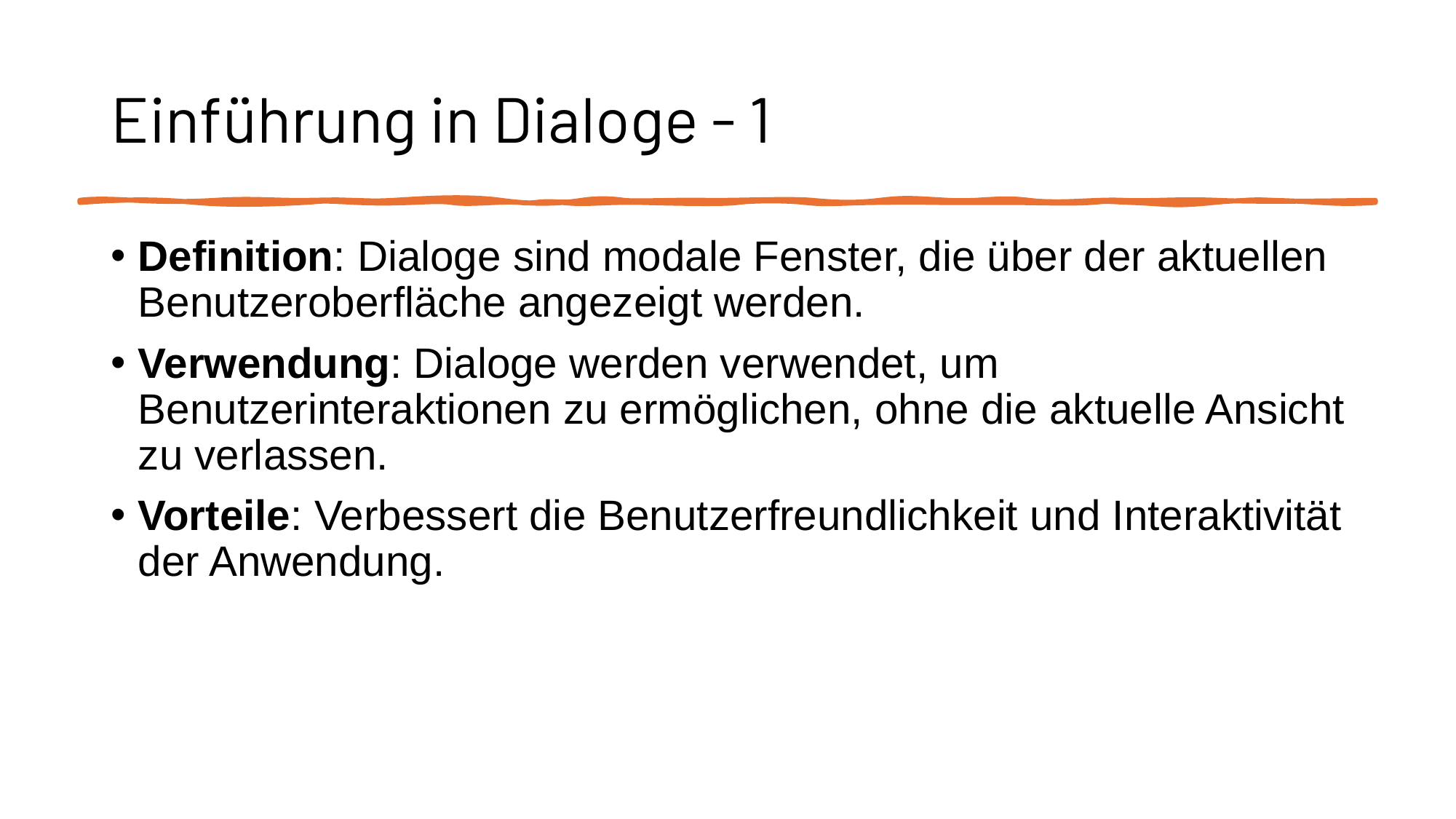

# Einführung in Dialoge - 1

Definition: Dialoge sind modale Fenster, die über der aktuellen Benutzeroberfläche angezeigt werden.
Verwendung: Dialoge werden verwendet, um Benutzerinteraktionen zu ermöglichen, ohne die aktuelle Ansicht zu verlassen.
Vorteile: Verbessert die Benutzerfreundlichkeit und Interaktivität der Anwendung.